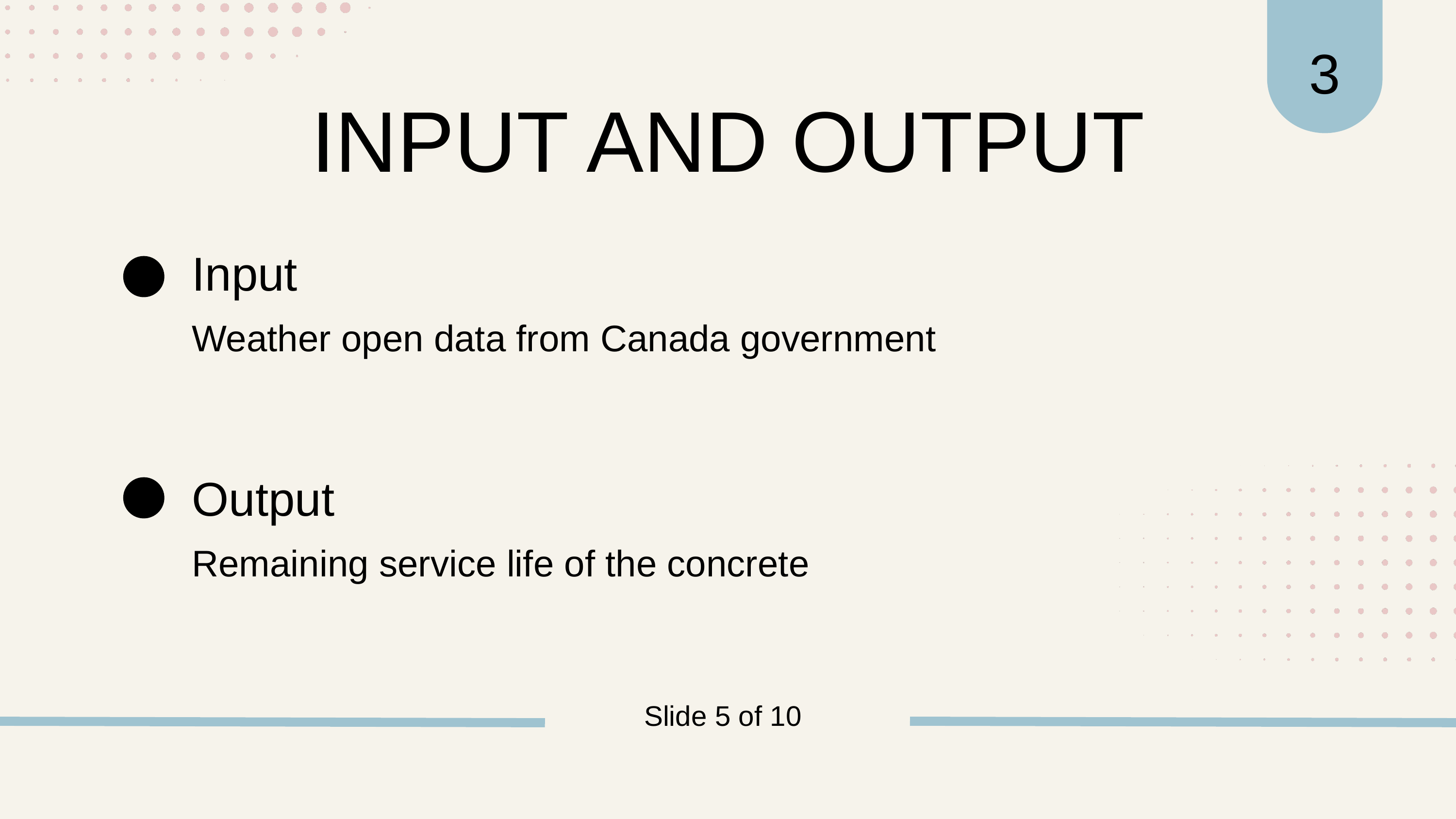

3

INPUT AND OUTPUT
Input

Weather open data from Canada government
Output

Remaining service life of the concrete